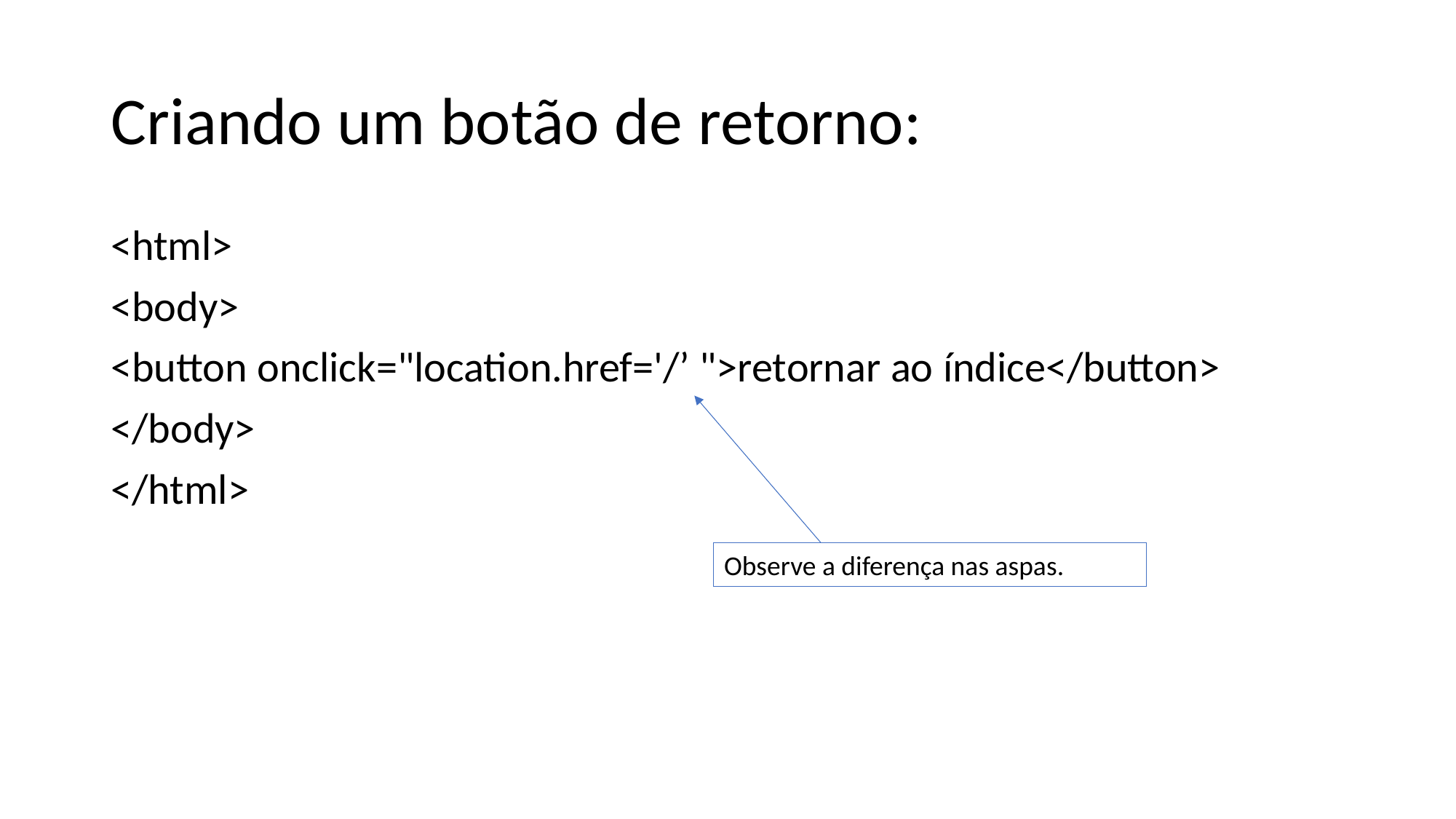

# Criando um botão de retorno:
<html>
<body>
<button onclick="location.href='/’ ">retornar ao índice</button>
</body>
</html>

Observe a diferença nas aspas.